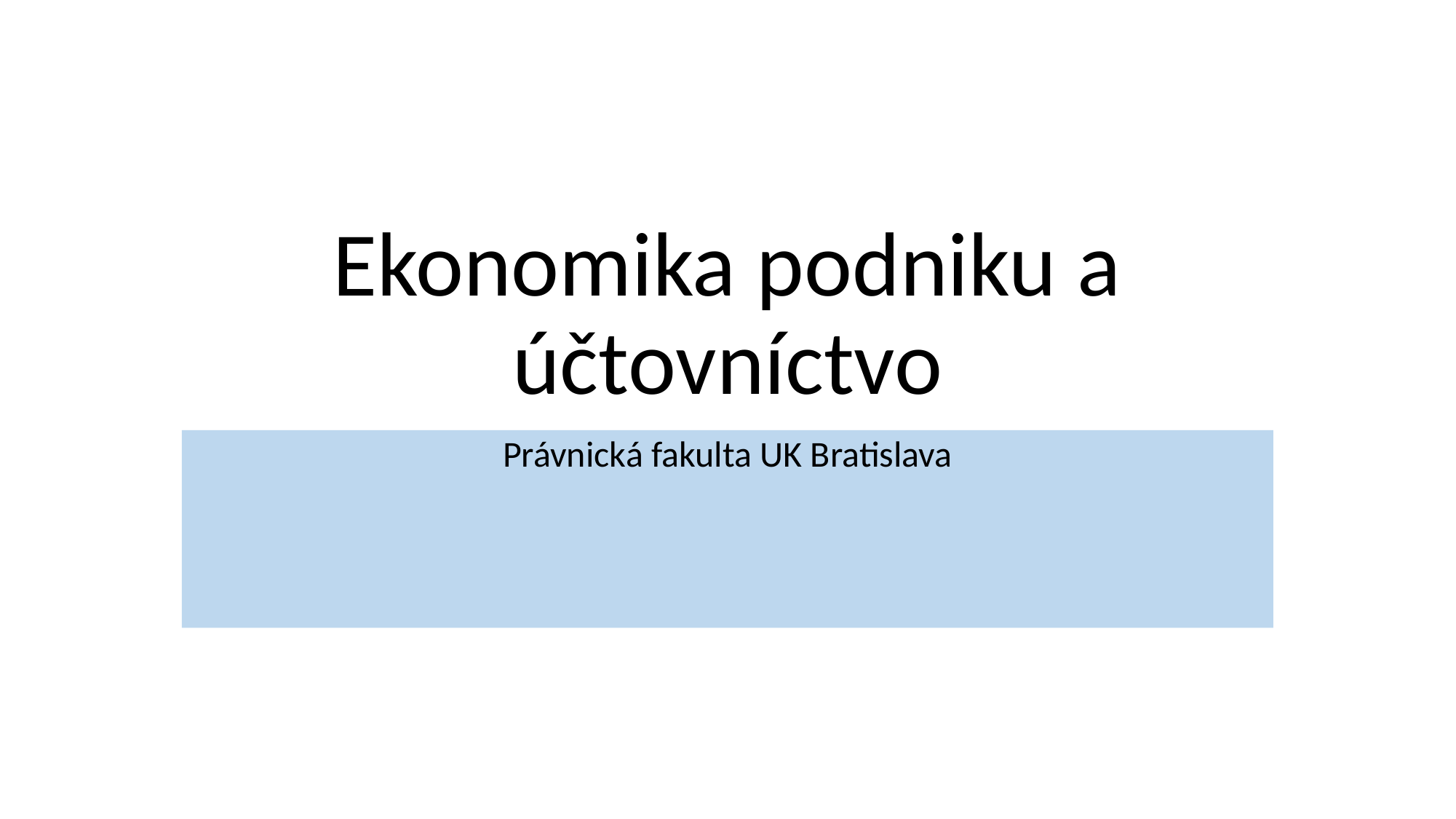

# Ekonomika podniku a účtovníctvo
Právnická fakulta UK Bratislava